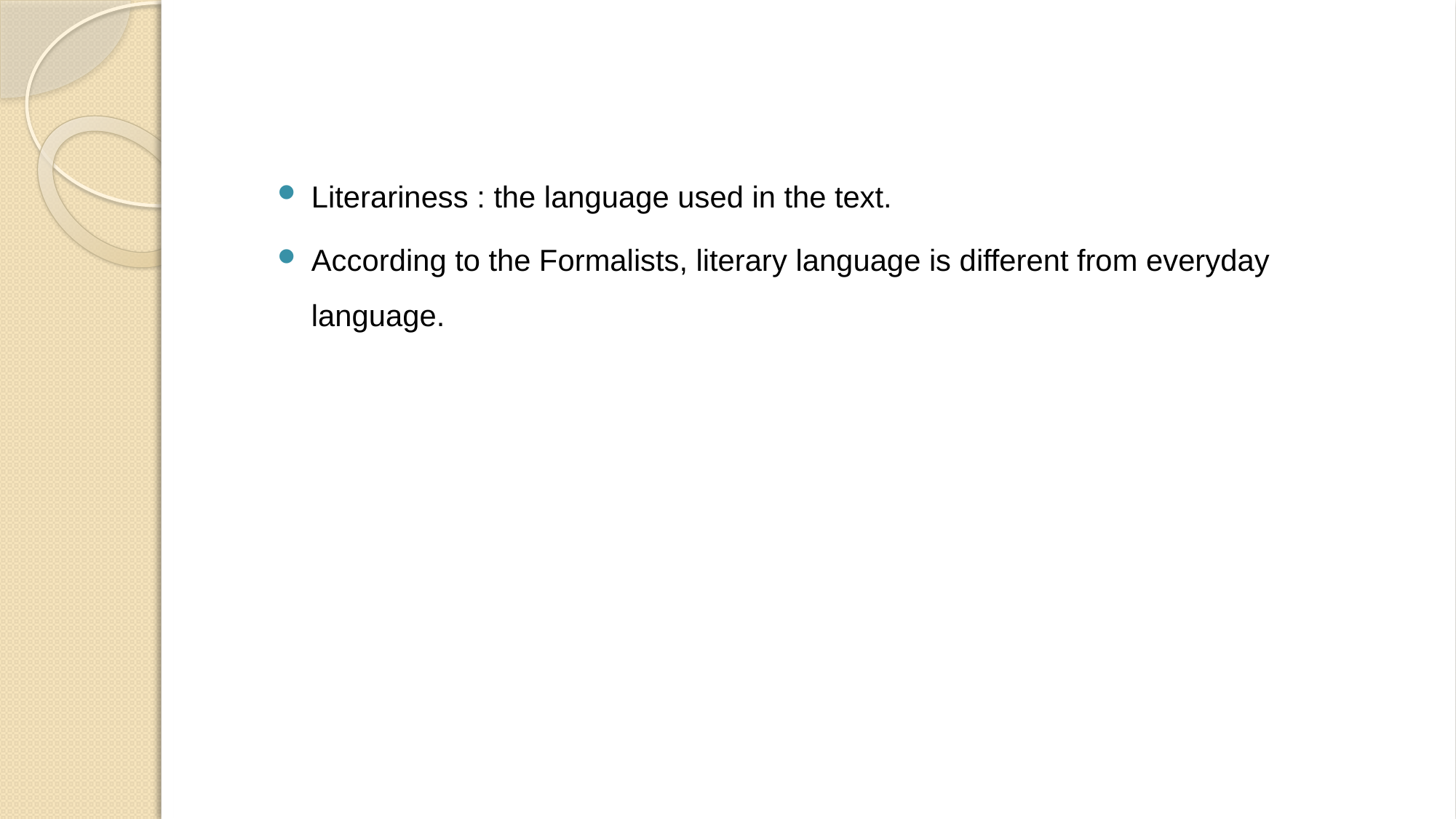

Literariness : the language used in the text.
According to the Formalists, literary language is different from everyday language.